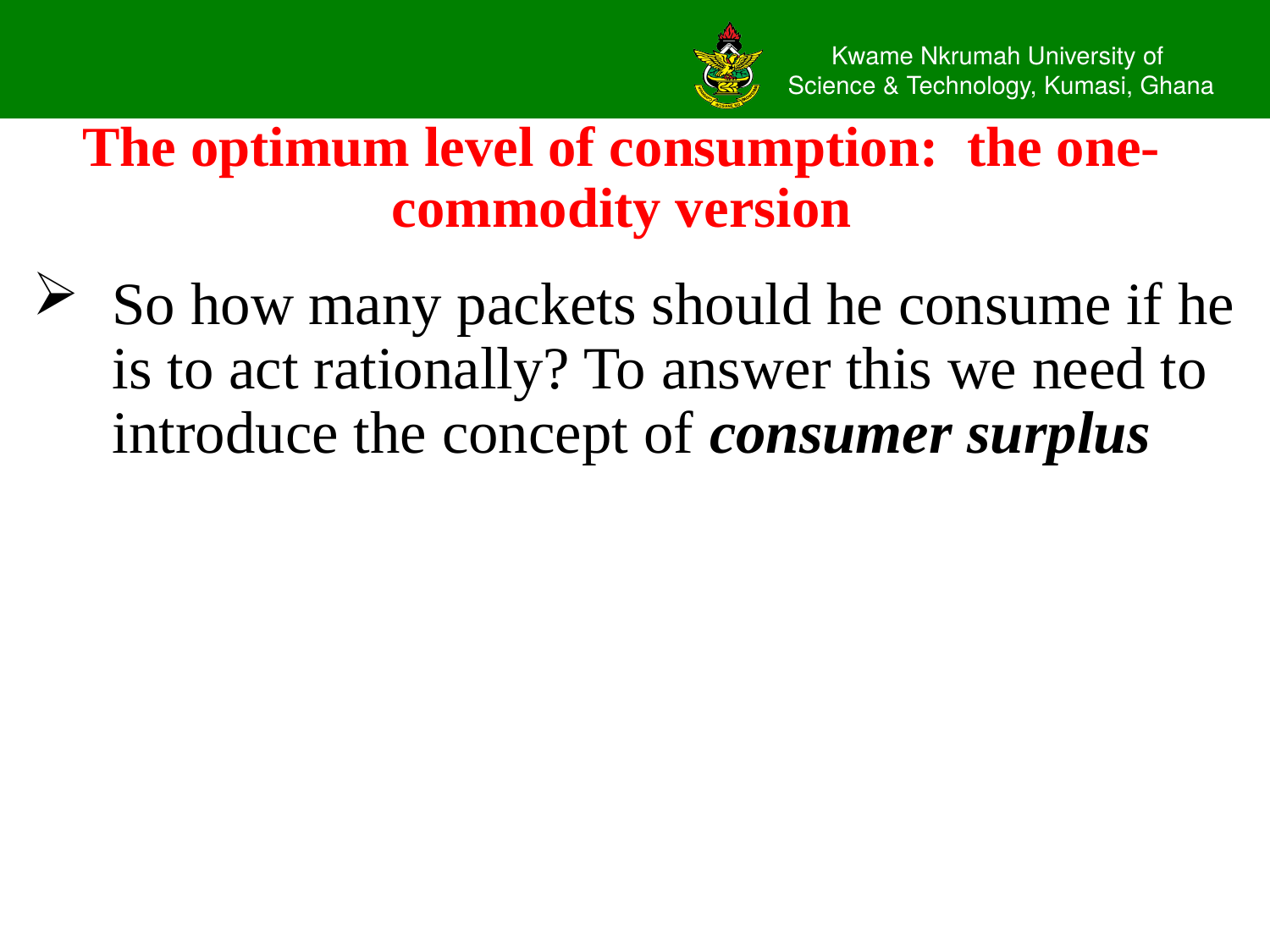

# The optimum level of consumption:  the one-commodity version
So how many packets should he consume if he is to act rationally? To answer this we need to introduce the concept of consumer surplus